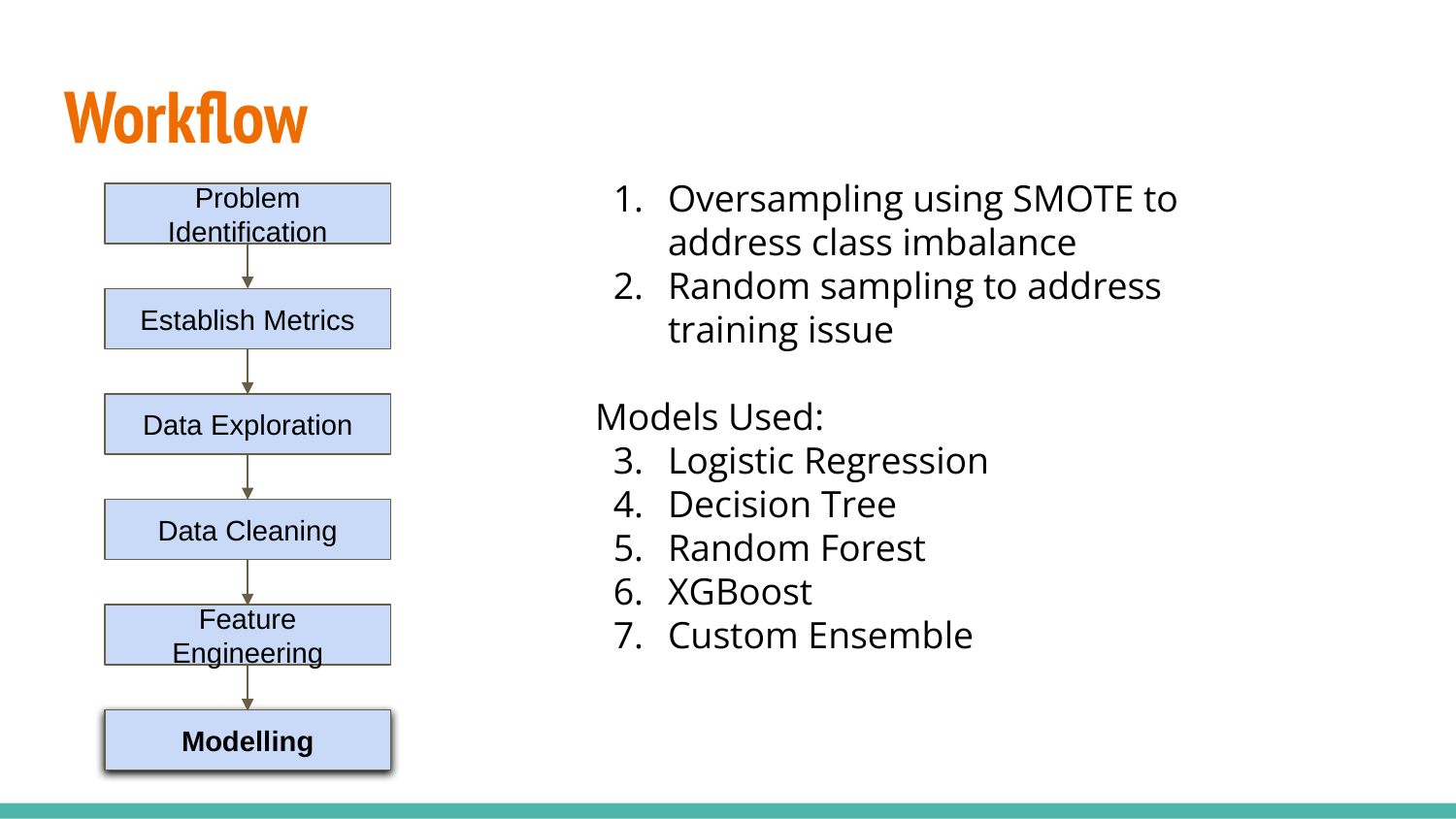

# Workflow
Oversampling using SMOTE to address class imbalance
Random sampling to address training issue

Models Used:
Logistic Regression
Decision Tree
Random Forest
XGBoost
Custom Ensemble
Problem Identification
Establish Metrics
Data Exploration
Data Cleaning
Feature Engineering
Modelling